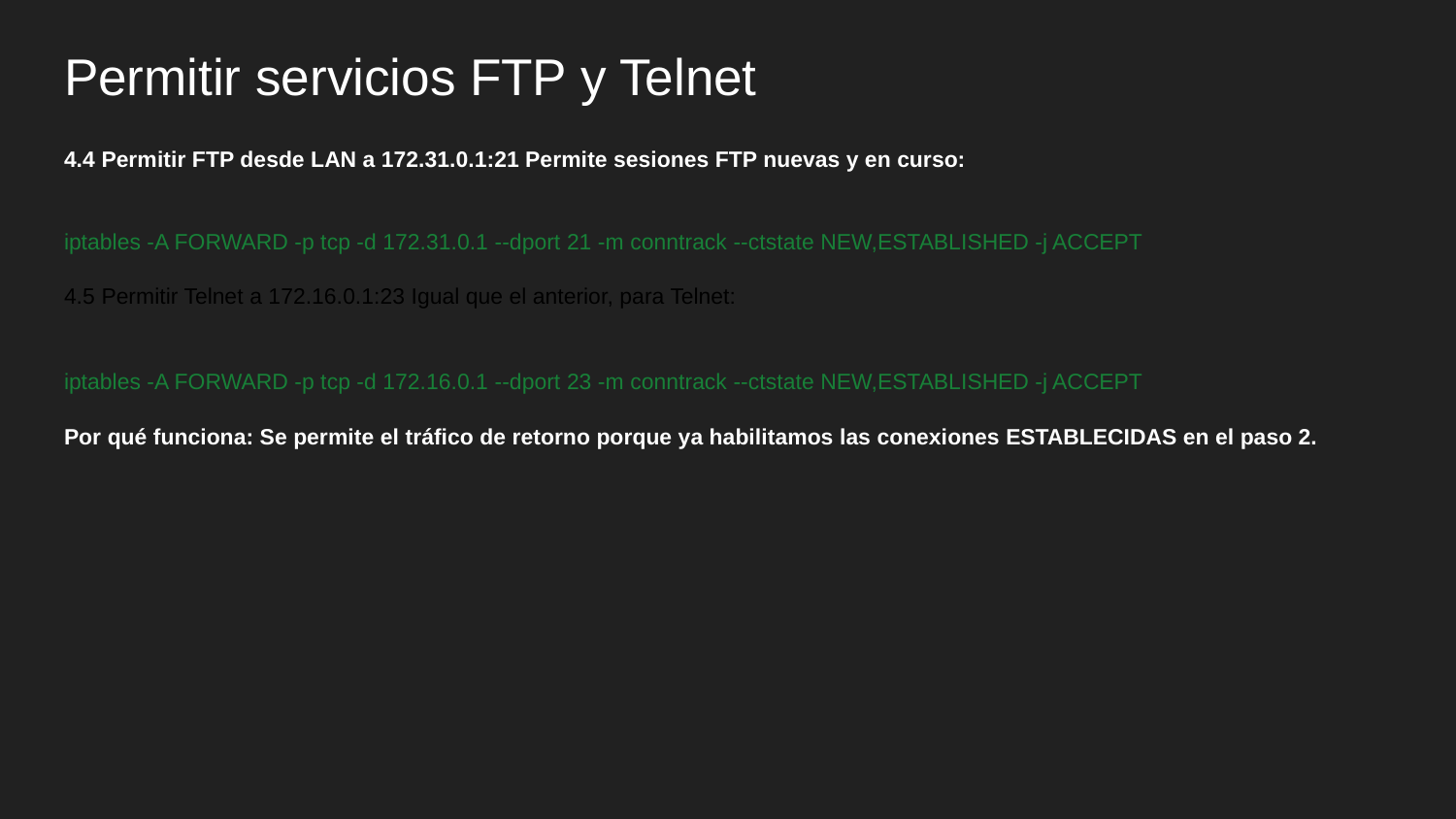

# Permitir servicios FTP y Telnet
4.4 Permitir FTP desde LAN a 172.31.0.1:21 Permite sesiones FTP nuevas y en curso:
iptables -A FORWARD -p tcp -d 172.31.0.1 --dport 21 -m conntrack --ctstate NEW,ESTABLISHED -j ACCEPT
4.5 Permitir Telnet a 172.16.0.1:23 Igual que el anterior, para Telnet:
iptables -A FORWARD -p tcp -d 172.16.0.1 --dport 23 -m conntrack --ctstate NEW,ESTABLISHED -j ACCEPT
Por qué funciona: Se permite el tráfico de retorno porque ya habilitamos las conexiones ESTABLECIDAS en el paso 2.